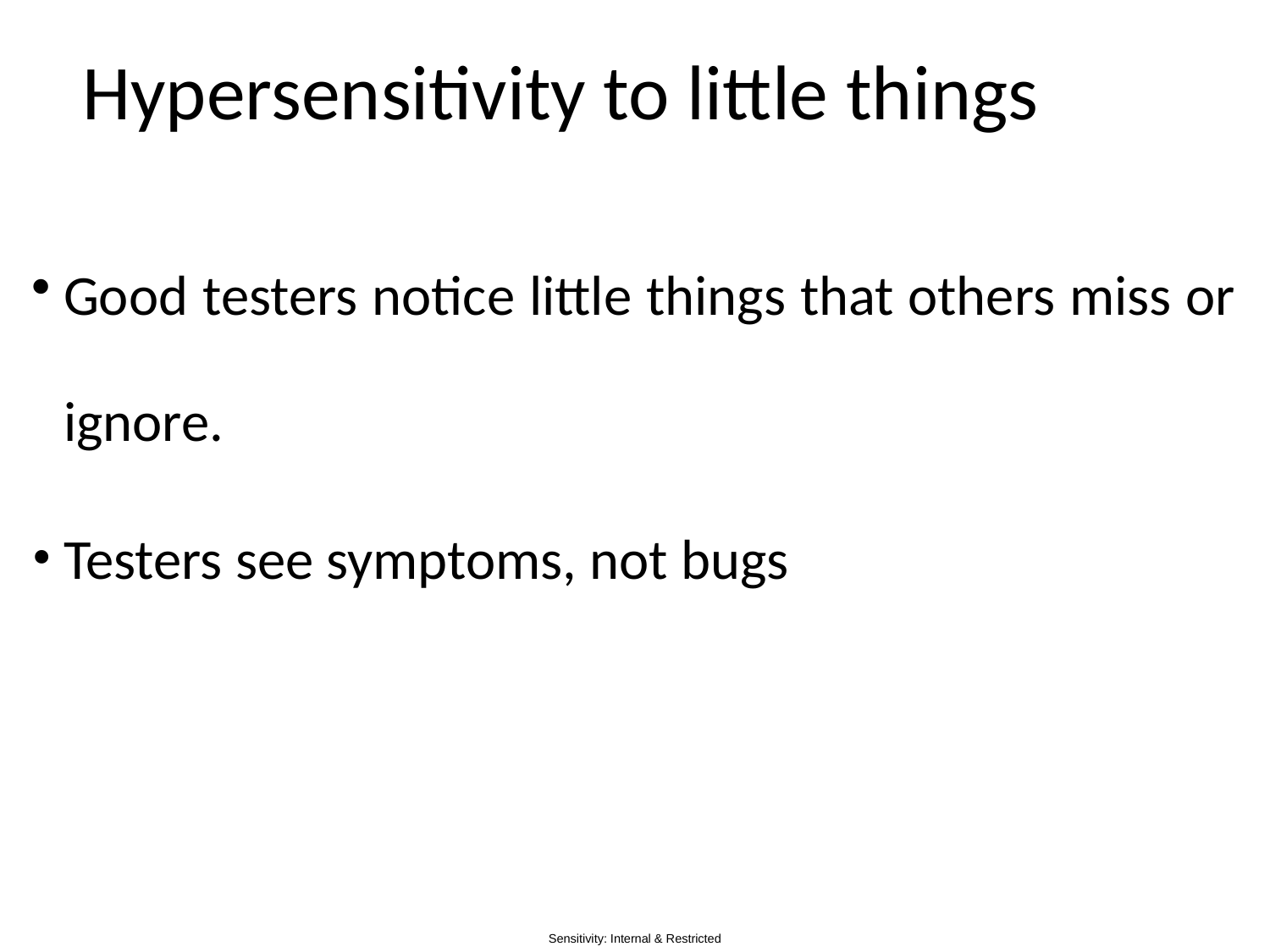

# Hypersensitivity to little things
Good testers notice little things that others miss or ignore.
Testers see symptoms, not bugs